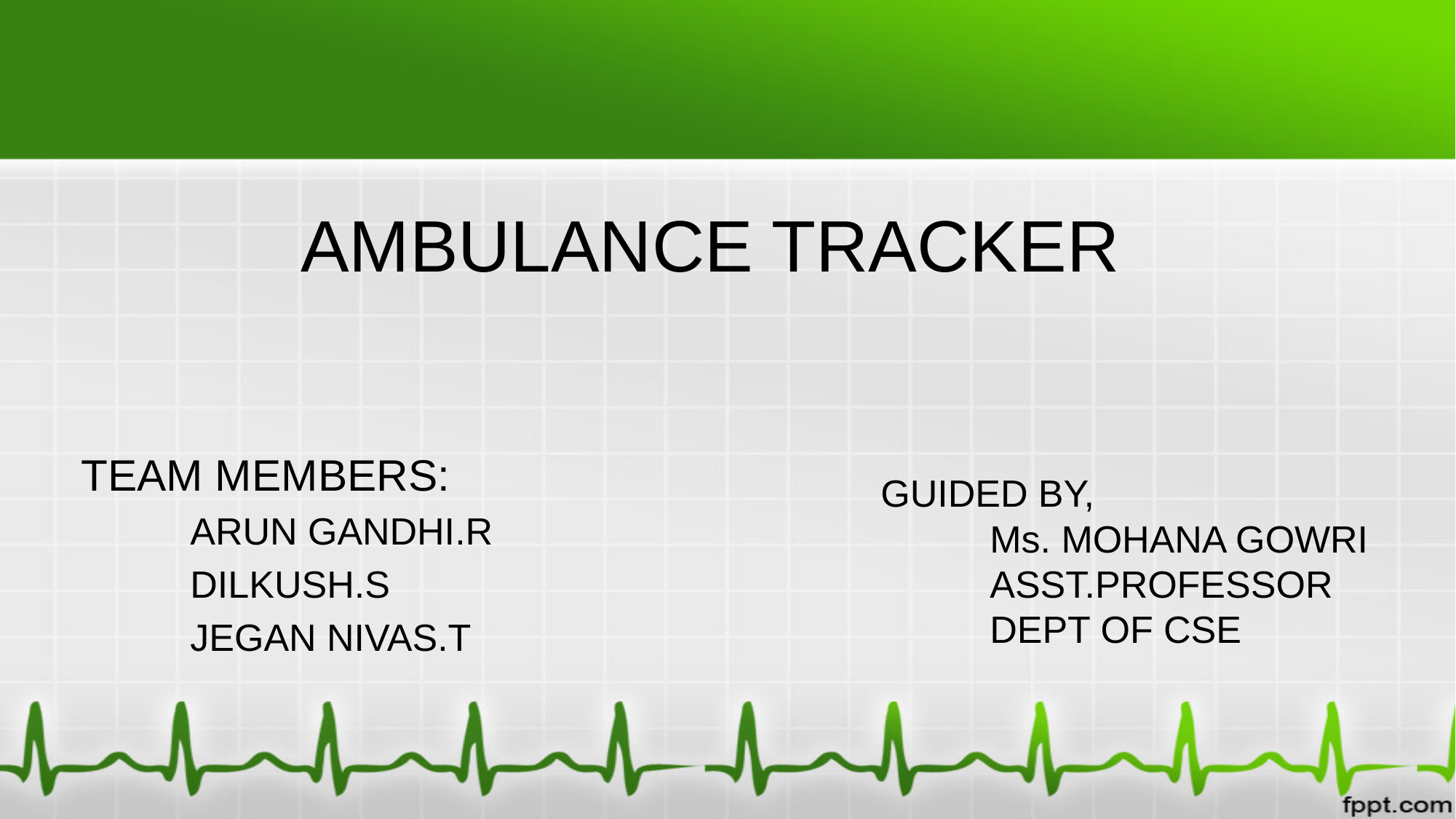

# AMBULANCE TRACKER
TEAM MEMBERS:
	ARUN GANDHI.R
	DILKUSH.S
	JEGAN NIVAS.T
GUIDED BY,
	Ms. MOHANA GOWRI
	ASST.PROFESSOR
	DEPT OF CSE